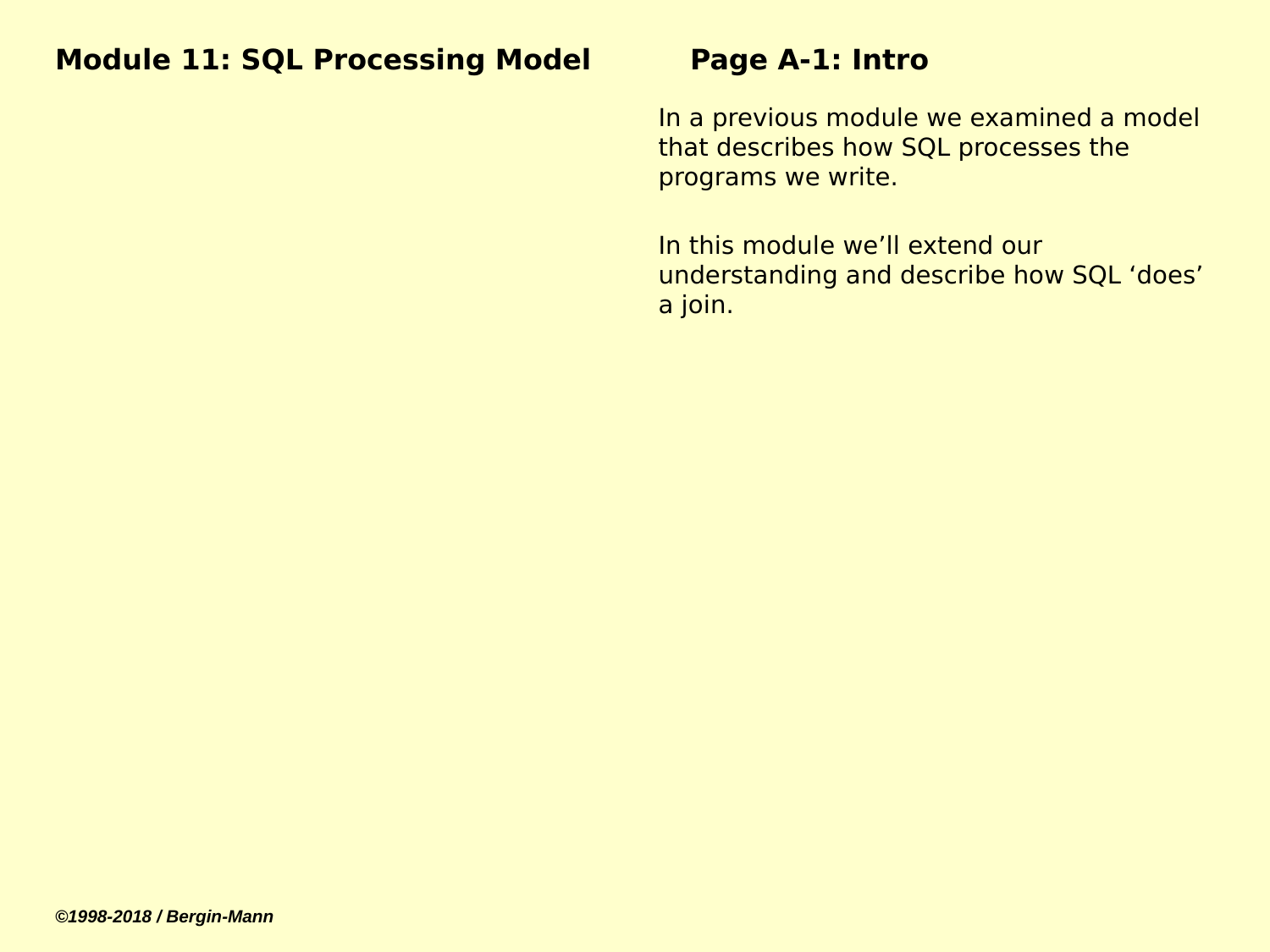

# Module 11: SQL Processing Model	Page A-1: Intro

In a previous module we examined a model that describes how SQL processes the programs we write.

In this module we’ll extend our understanding and describe how SQL ‘does’ a join.
©1998-2018 / Bergin-Mann